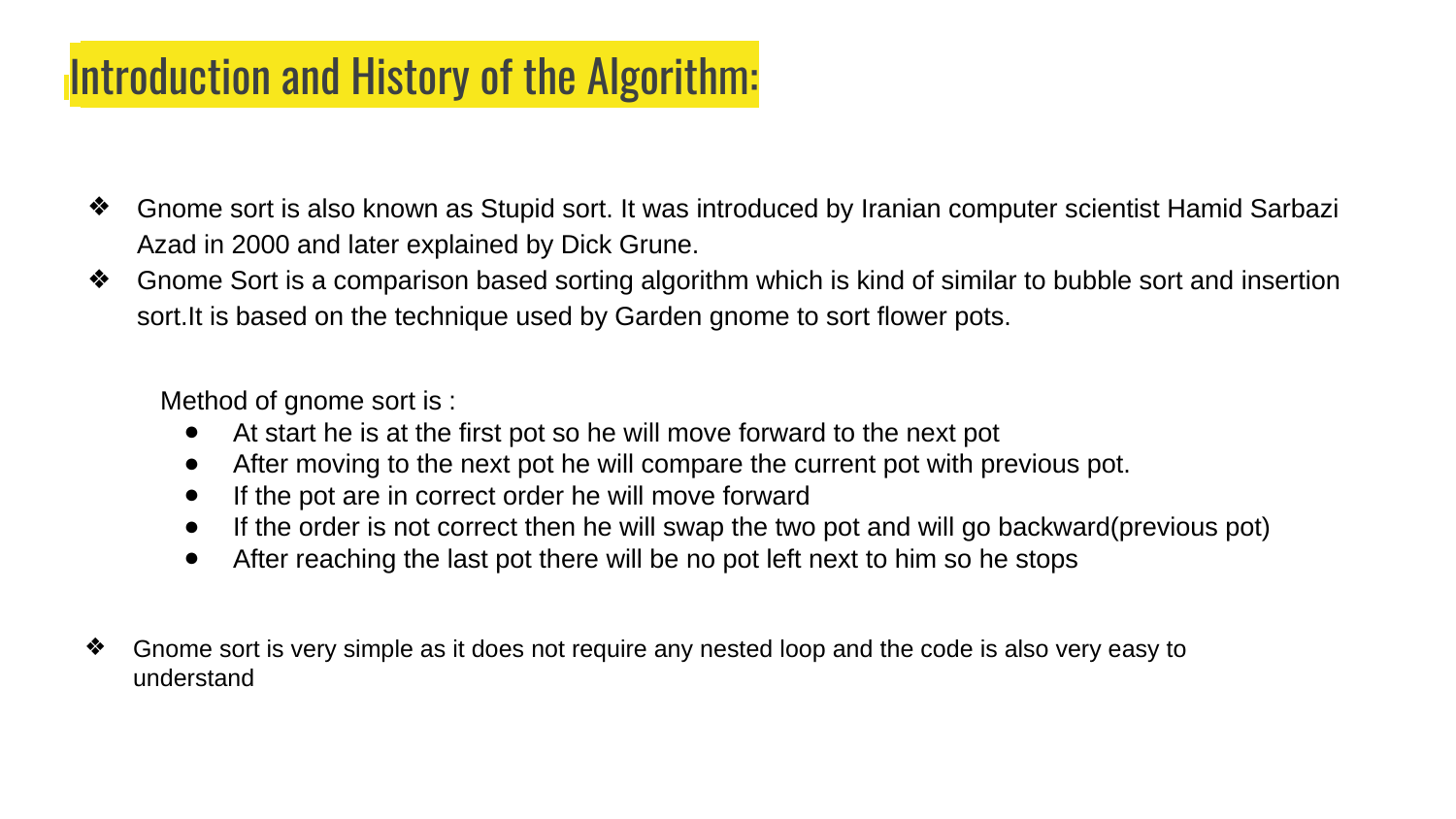

# Introduction and History of the Algorithm:
Gnome sort is also known as Stupid sort. It was introduced by Iranian computer scientist Hamid Sarbazi Azad in 2000 and later explained by Dick Grune.
Gnome Sort is a comparison based sorting algorithm which is kind of similar to bubble sort and insertion sort.It is based on the technique used by Garden gnome to sort flower pots.

Method of gnome sort is :
At start he is at the first pot so he will move forward to the next pot
After moving to the next pot he will compare the current pot with previous pot.
If the pot are in correct order he will move forward
If the order is not correct then he will swap the two pot and will go backward(previous pot)
After reaching the last pot there will be no pot left next to him so he stops
Gnome sort is very simple as it does not require any nested loop and the code is also very easy to understand